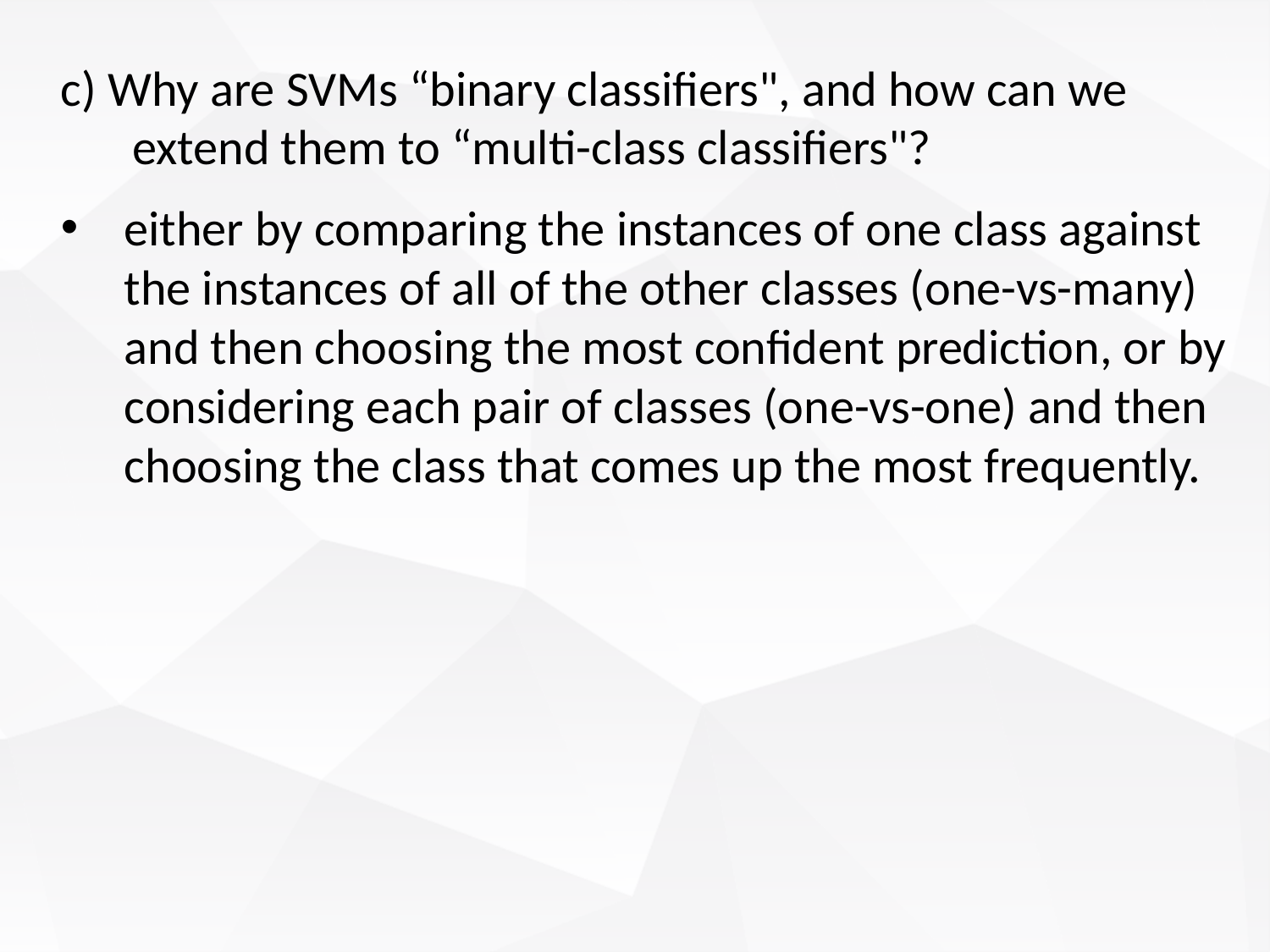

c) Why are SVMs “binary classifiers", and how can we extend them to “multi-class classifiers"?

either by comparing the instances of one class against the instances of all of the other classes (one-vs-many) and then choosing the most confident prediction, or by considering each pair of classes (one-vs-one) and then choosing the class that comes up the most frequently.